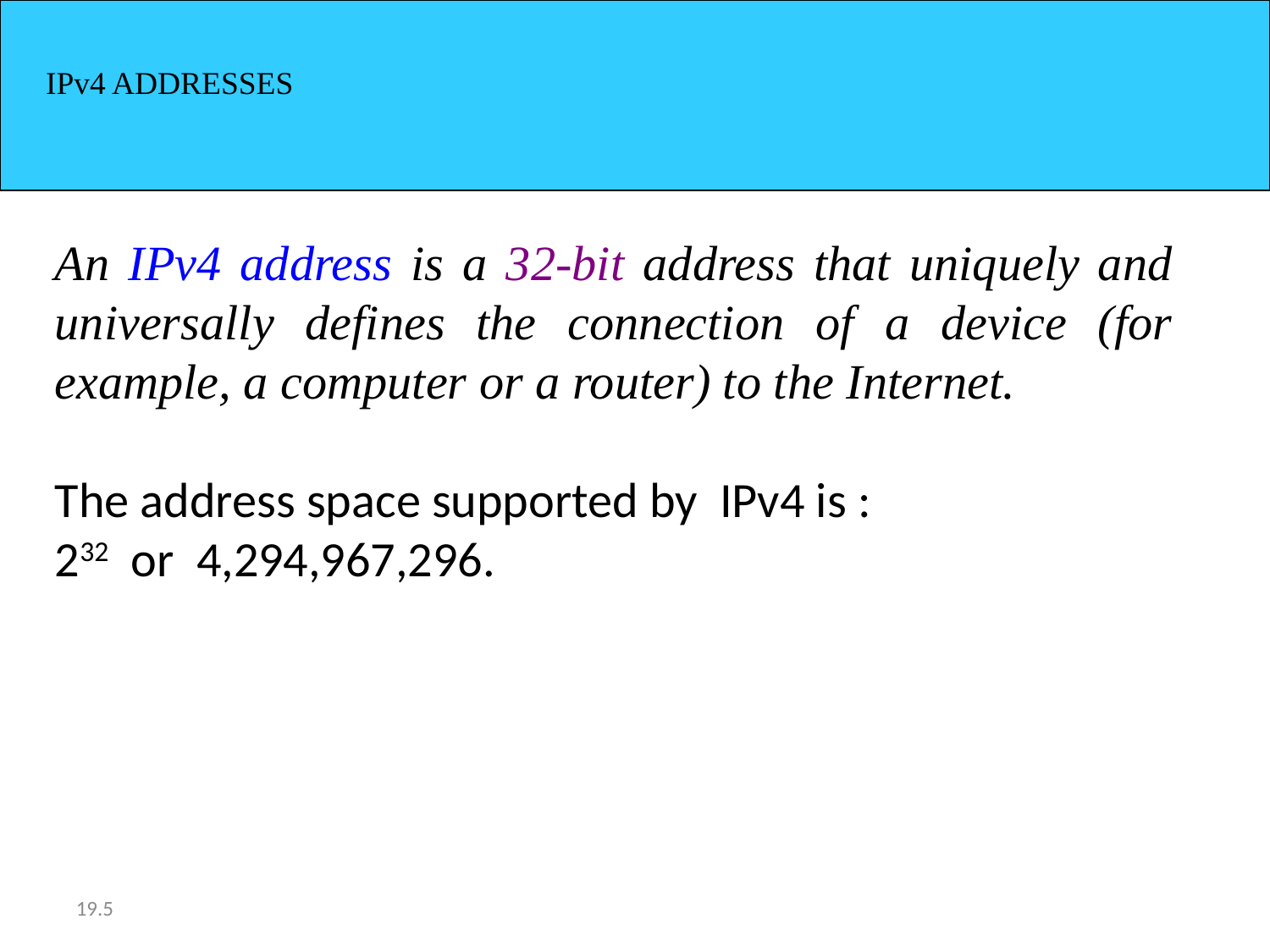

IPv4 ADDRESSES
An IPv4 address is a 32-bit address that uniquely and universally defines the connection of a device (for example, a computer or a router) to the Internet.

The address space supported by  IPv4 is :
232  or  4,294,967,296.

19.5